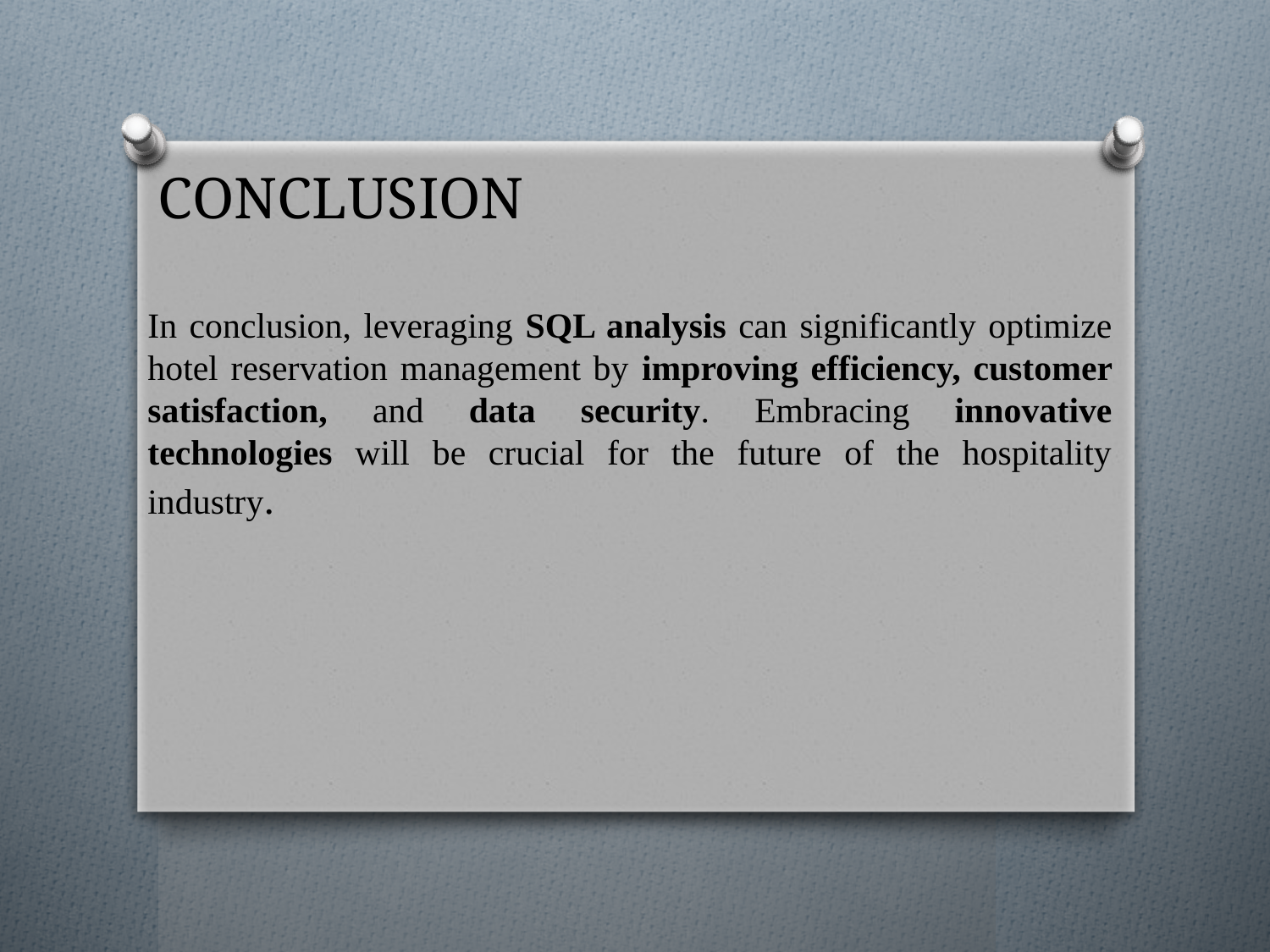

# CONCLUSION
In conclusion, leveraging SQL analysis can significantly optimize hotel reservation management by improving efficiency, customer satisfaction, and data security. Embracing innovative technologies will be crucial for the future of the hospitality industry.